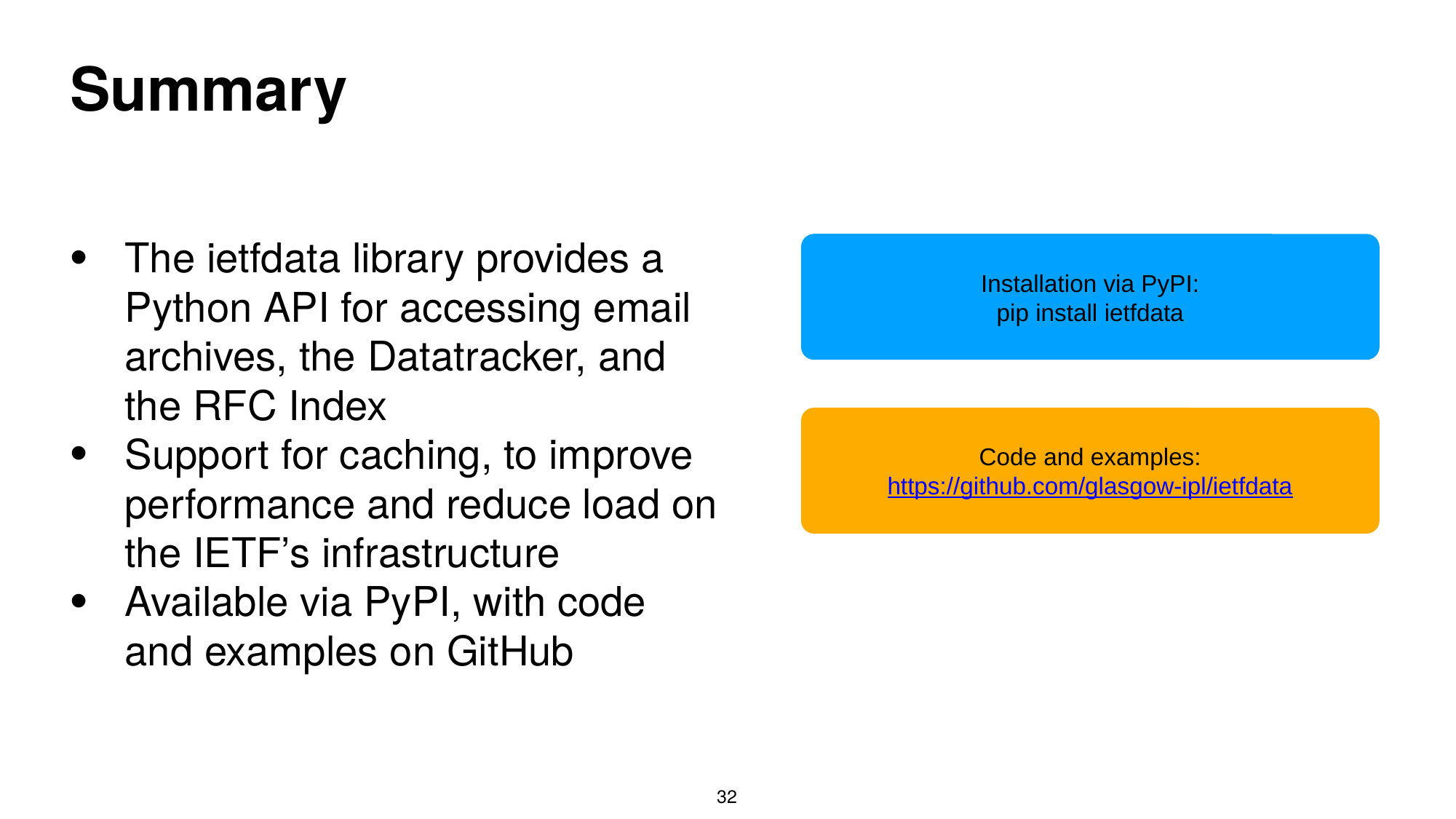

# Summary
The ietfdata library provides a Python API for accessing email archives, the Datatracker, and the RFC Index
Support for caching, to improve performance and reduce load on the IETF’s infrastructure
Available via PyPI, with code and examples on GitHub
Installation via PyPI:
pip install ietfdata
Code and examples:
https://github.com/glasgow-ipl/ietfdata
32